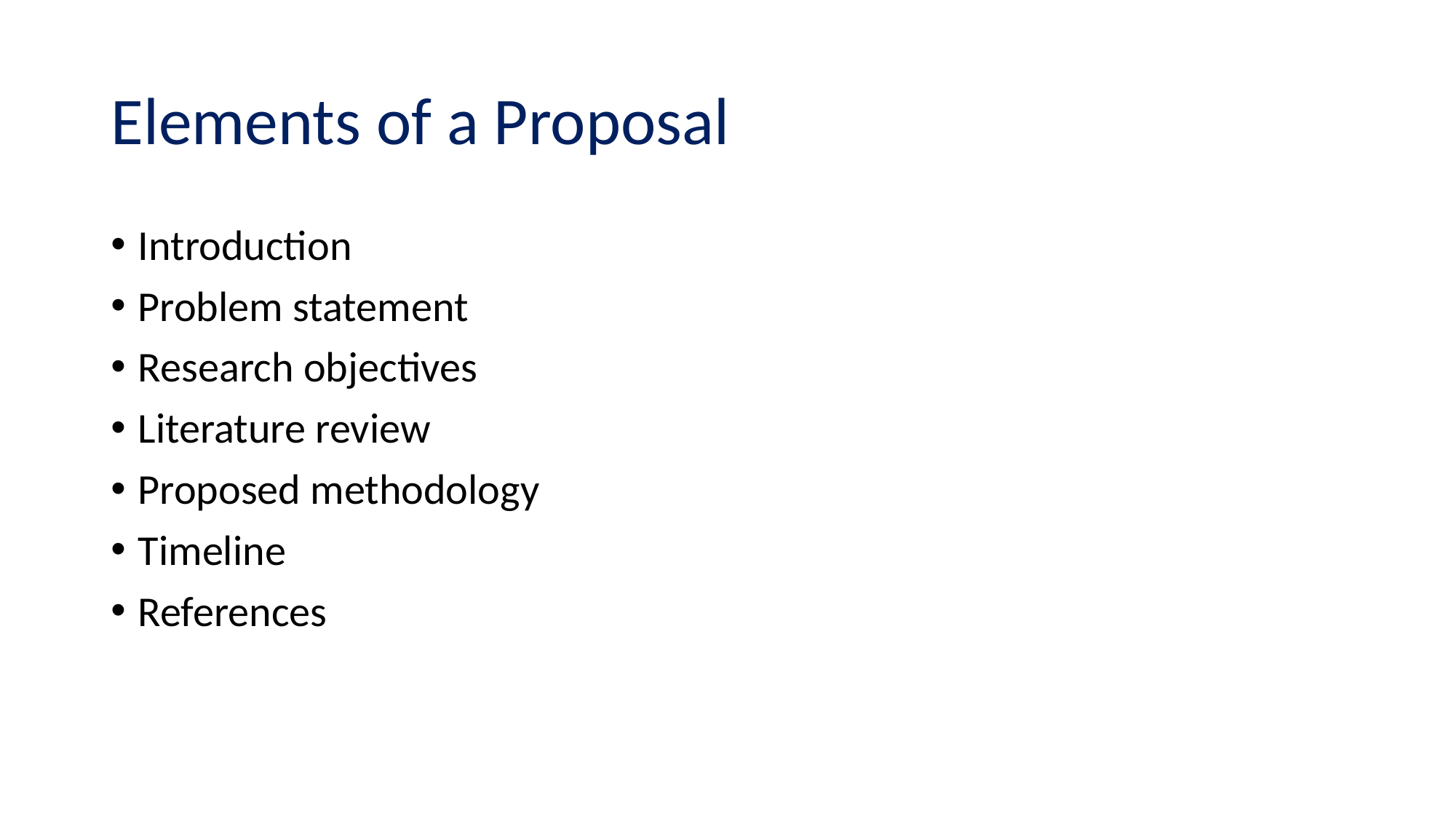

# Elements of a Proposal
Introduction
Problem statement
Research objectives
Literature review
Proposed methodology
Timeline
References